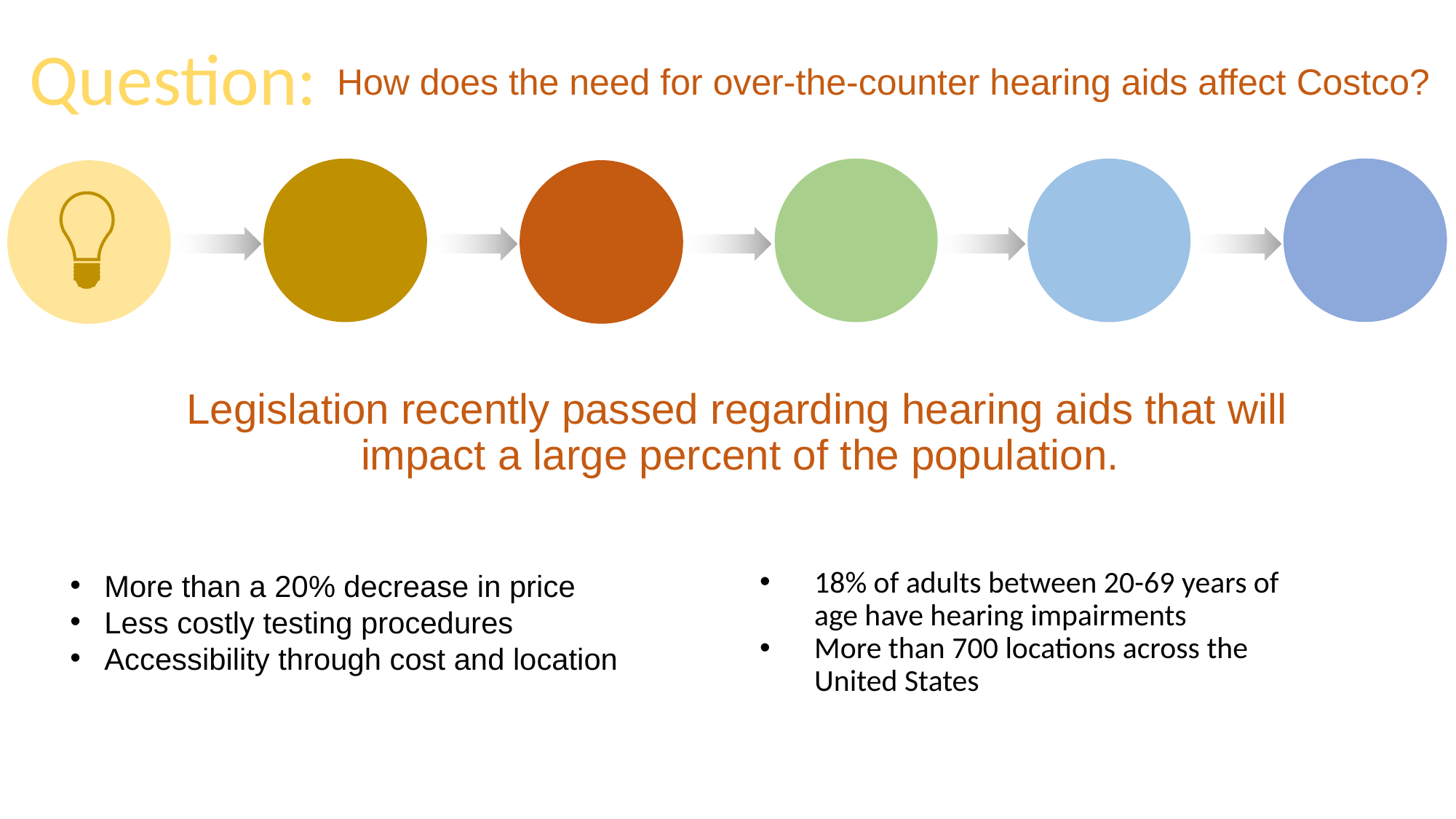

# Question:
How does the need for over-the-counter hearing aids affect Costco?

Legislation recently passed regarding hearing aids that will impact a large percent of the population.
More than a 20% decrease in price
Less costly testing procedures
Accessibility through cost and location
18% of adults between 20-69 years of age have hearing impairments
More than 700 locations across the United States